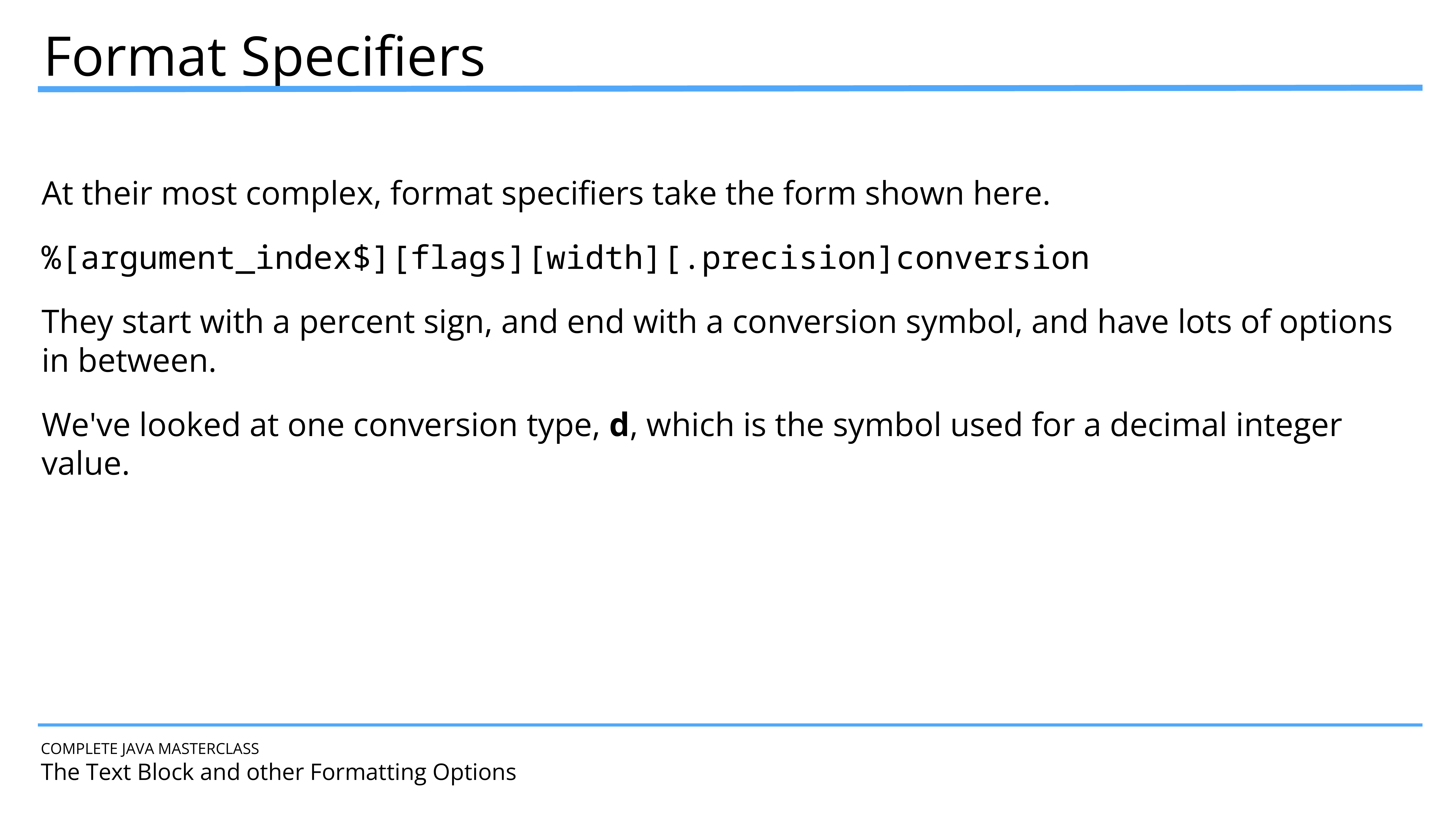

Format Specifiers

At their most complex, format specifiers take the form shown here.
%[argument_index$][flags][width][.precision]conversion
They start with a percent sign, and end with a conversion symbol, and have lots of options in between.
We've looked at one conversion type, d, which is the symbol used for a decimal integer value.

COMPLETE JAVA MASTERCLASS
The Text Block and other Formatting Options